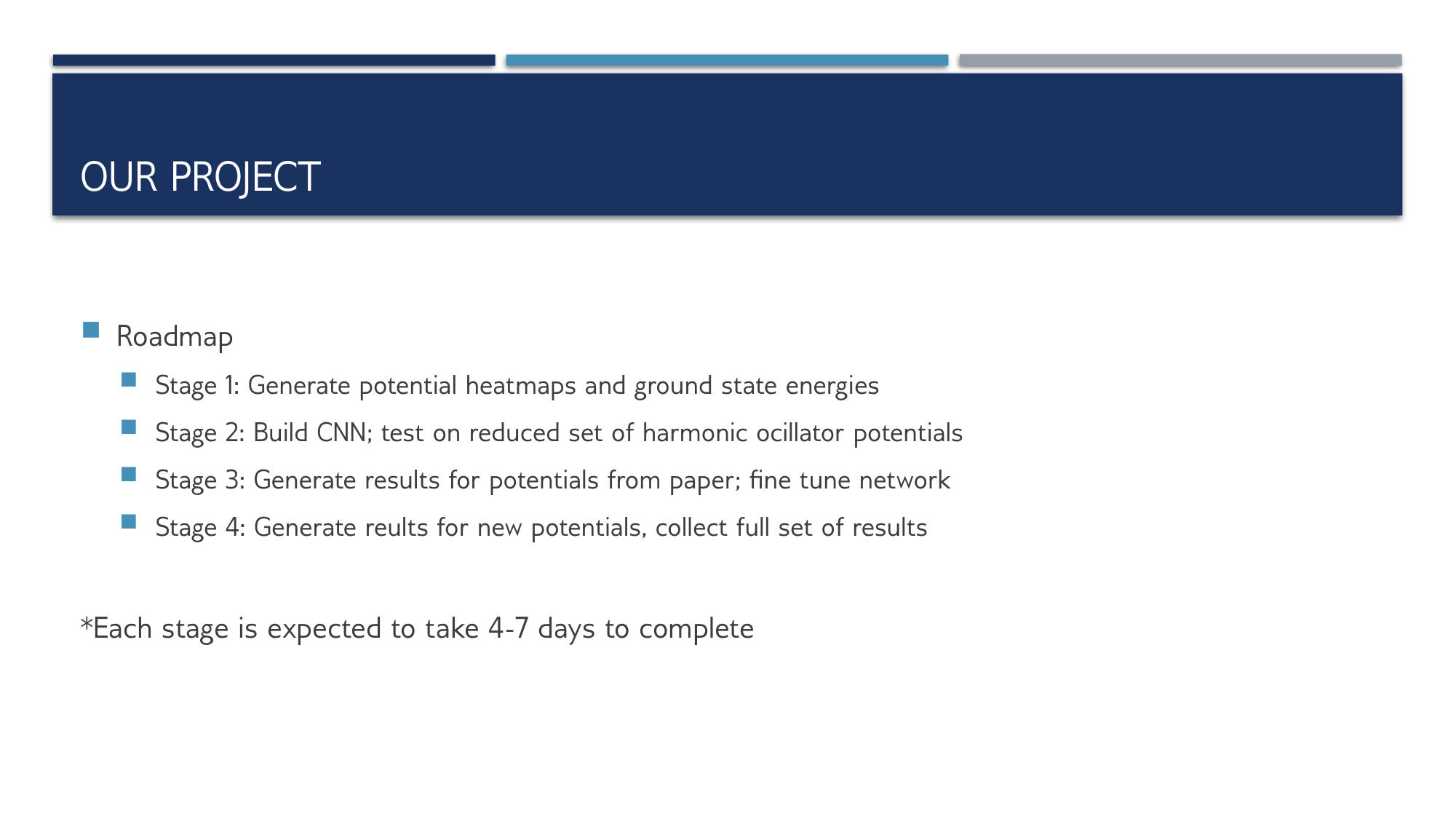

# Our project
Roadmap
Stage 1: Generate potential heatmaps and ground state energies
Stage 2: Build CNN; test on reduced set of harmonic ocillator potentials
Stage 3: Generate results for potentials from paper; fine tune network
Stage 4: Generate reults for new potentials, collect full set of results

*Each stage is expected to take 4-7 days to complete